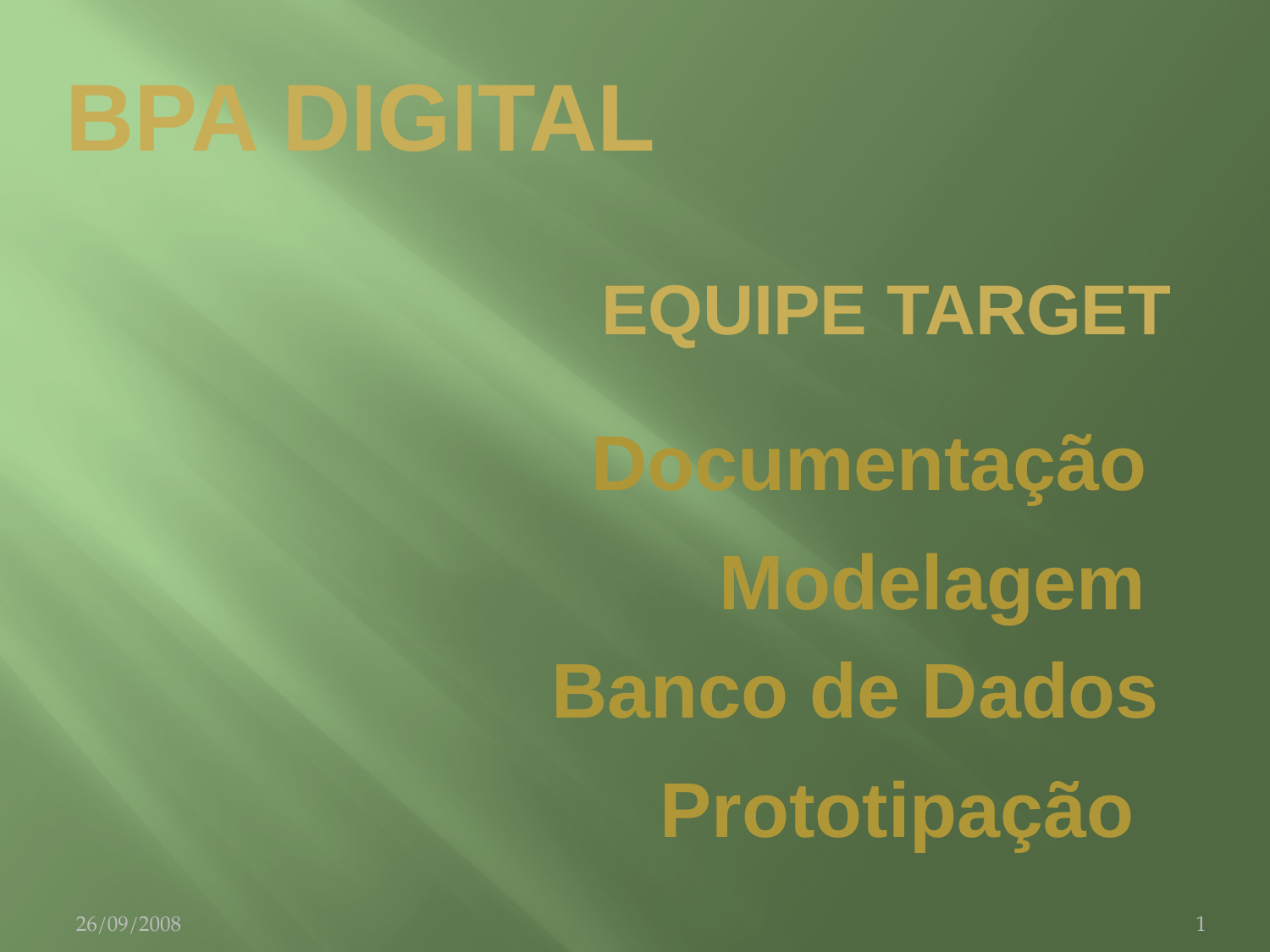

BPA Digital
Equipe Target
Documentação
Modelagem
Banco de Dados
Prototipação
26/09/2008
1